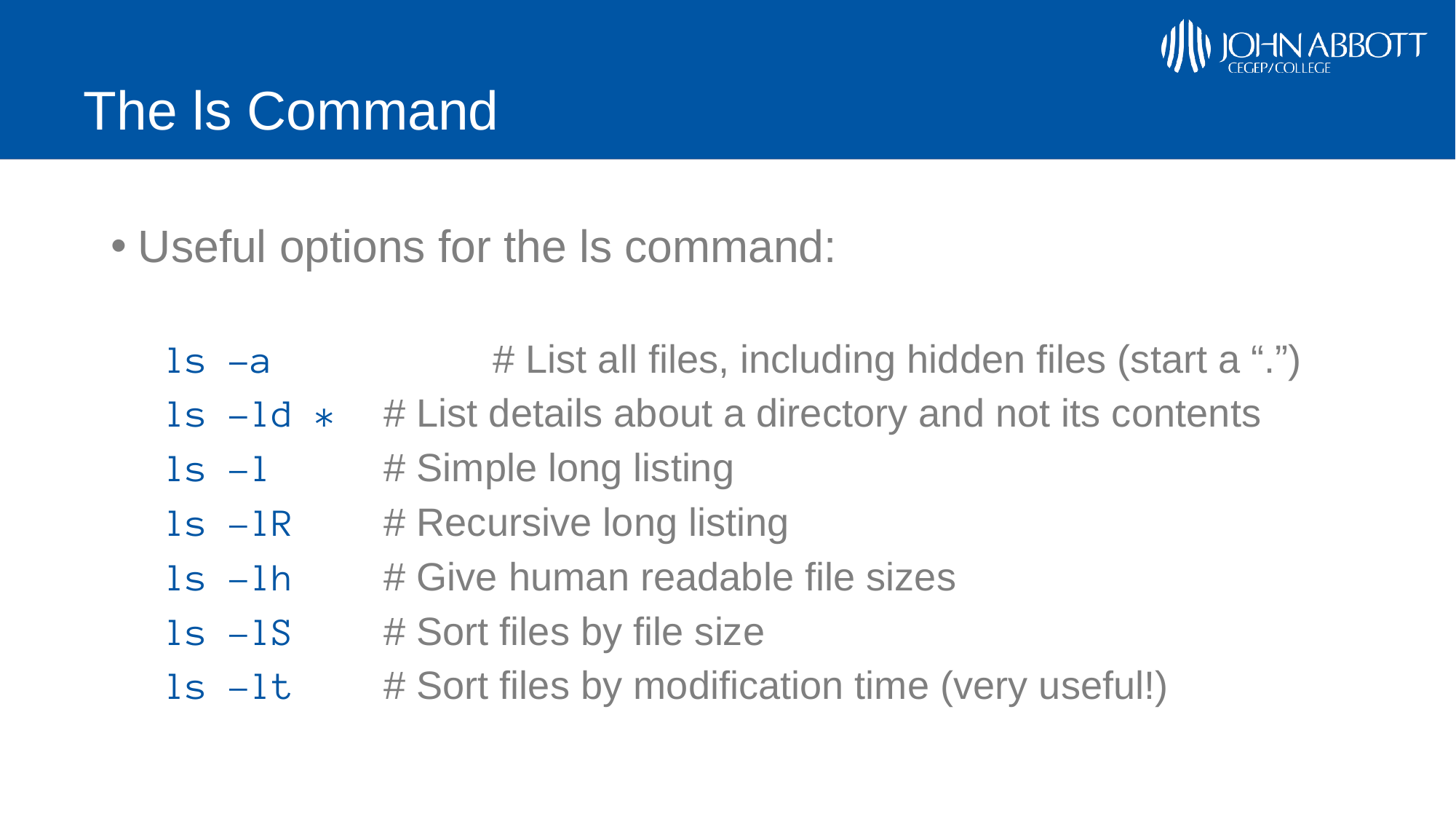

# The ls Command
Useful options for the ls command:

ls -a     		# List all files, including hidden files (start a “.”)
ls -ld *	# List details about a directory and not its contents
ls –l      	# Simple long listing
ls –lR    	# Recursive long listing
ls –lh    	# Give human readable file sizes
ls –lS    	# Sort files by file size
ls –lt    	# Sort files by modification time (very useful!)